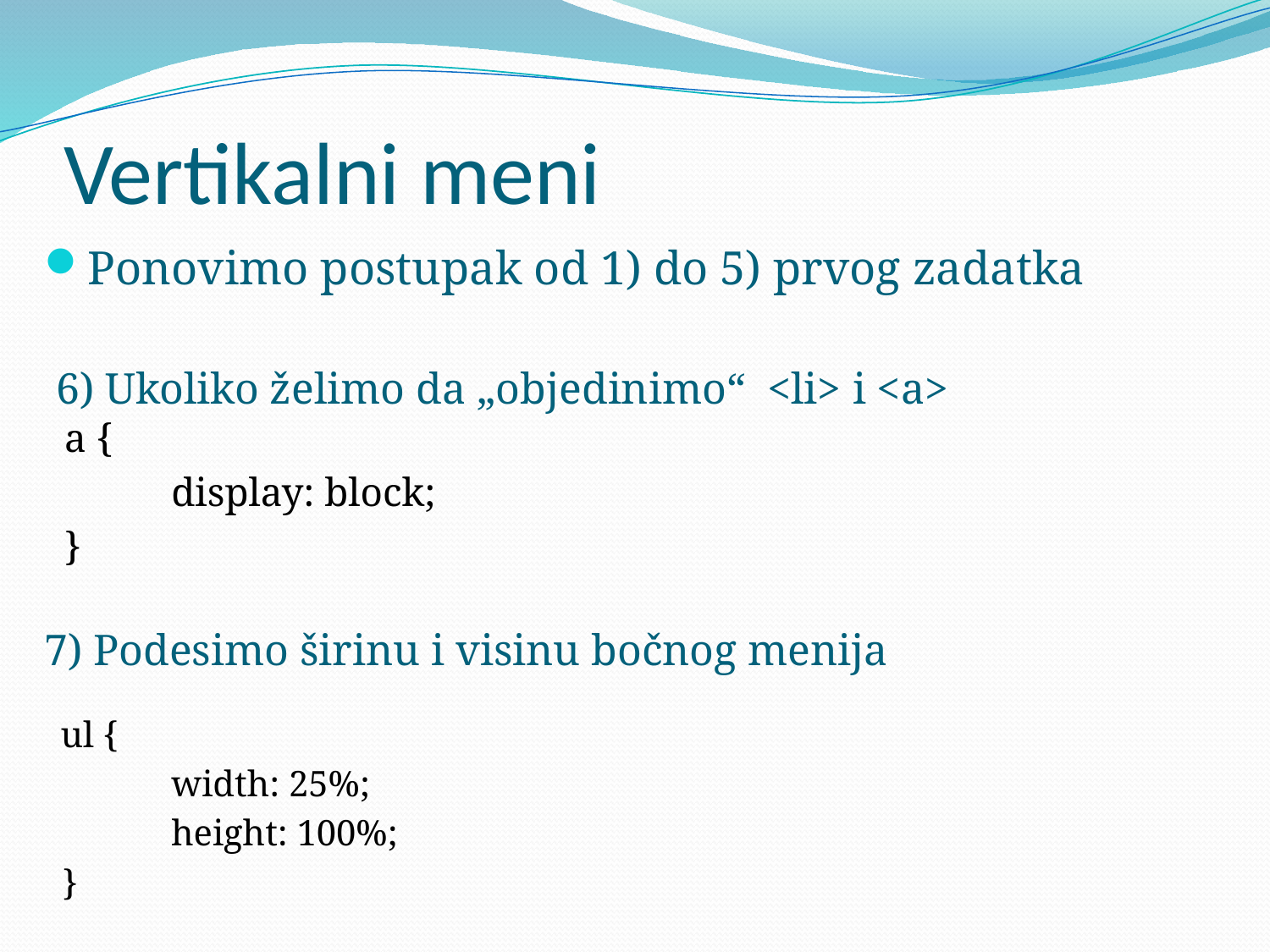

# Vertikalni meni
Ponovimo postupak od 1) do 5) prvog zadatka
 6) Ukoliko želimo da „objedinimo“  <li> i <a>
  a {
  	display: block;
  }
7) Podesimo širinu i visinu bočnog menija
  ul {
  	width: 25%;
	height: 100%;
  }